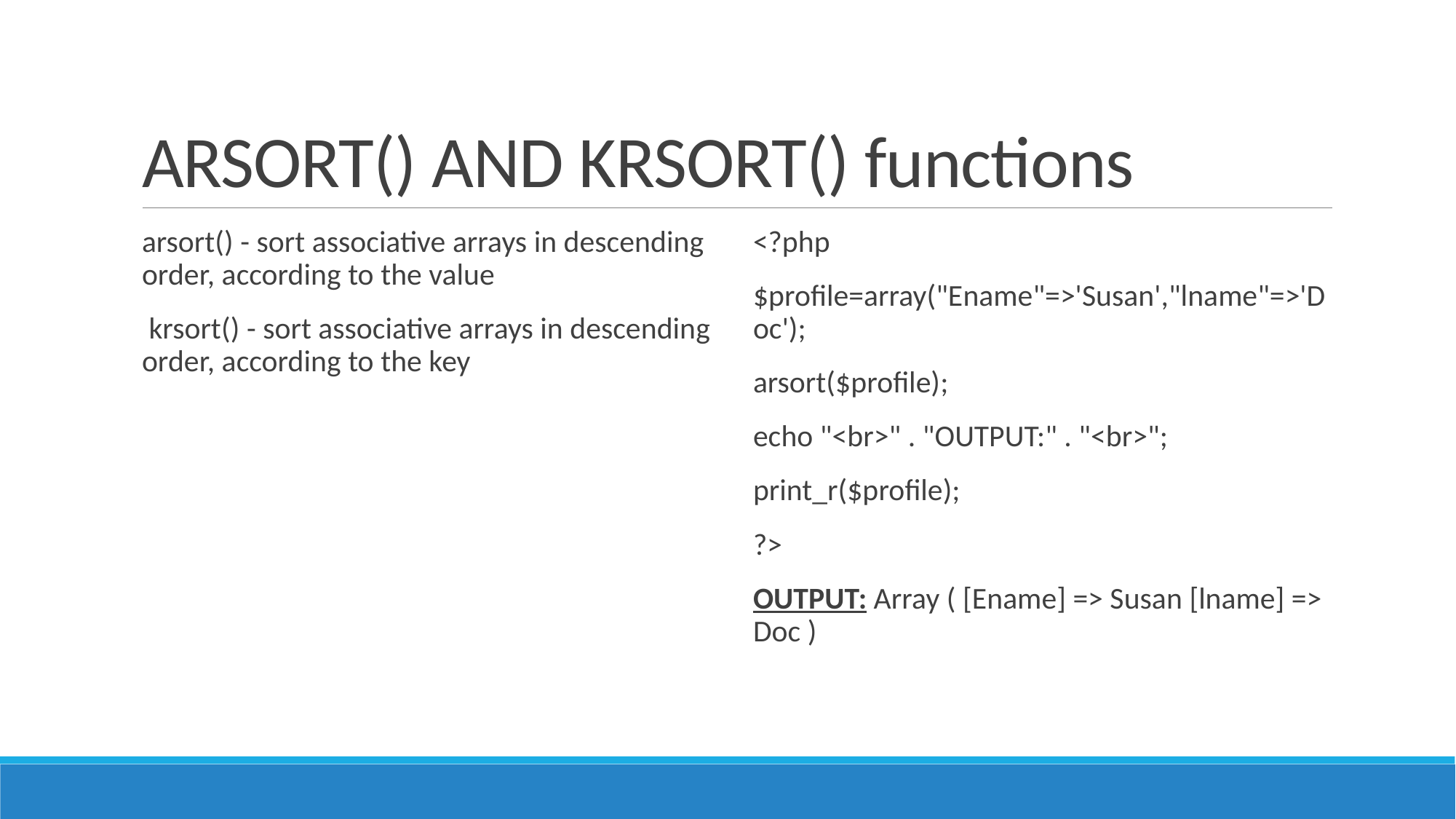

# ARSORT() AND KRSORT() functions
arsort() - sort associative arrays in descending order, according to the value
 krsort() - sort associative arrays in descending order, according to the key

<?php
$profile=array("Ename"=>'Susan',"lname"=>'Doc');
arsort($profile);
echo "<br>" . "OUTPUT:" . "<br>";
print_r($profile);
?>
OUTPUT: Array ( [Ename] => Susan [lname] => Doc )